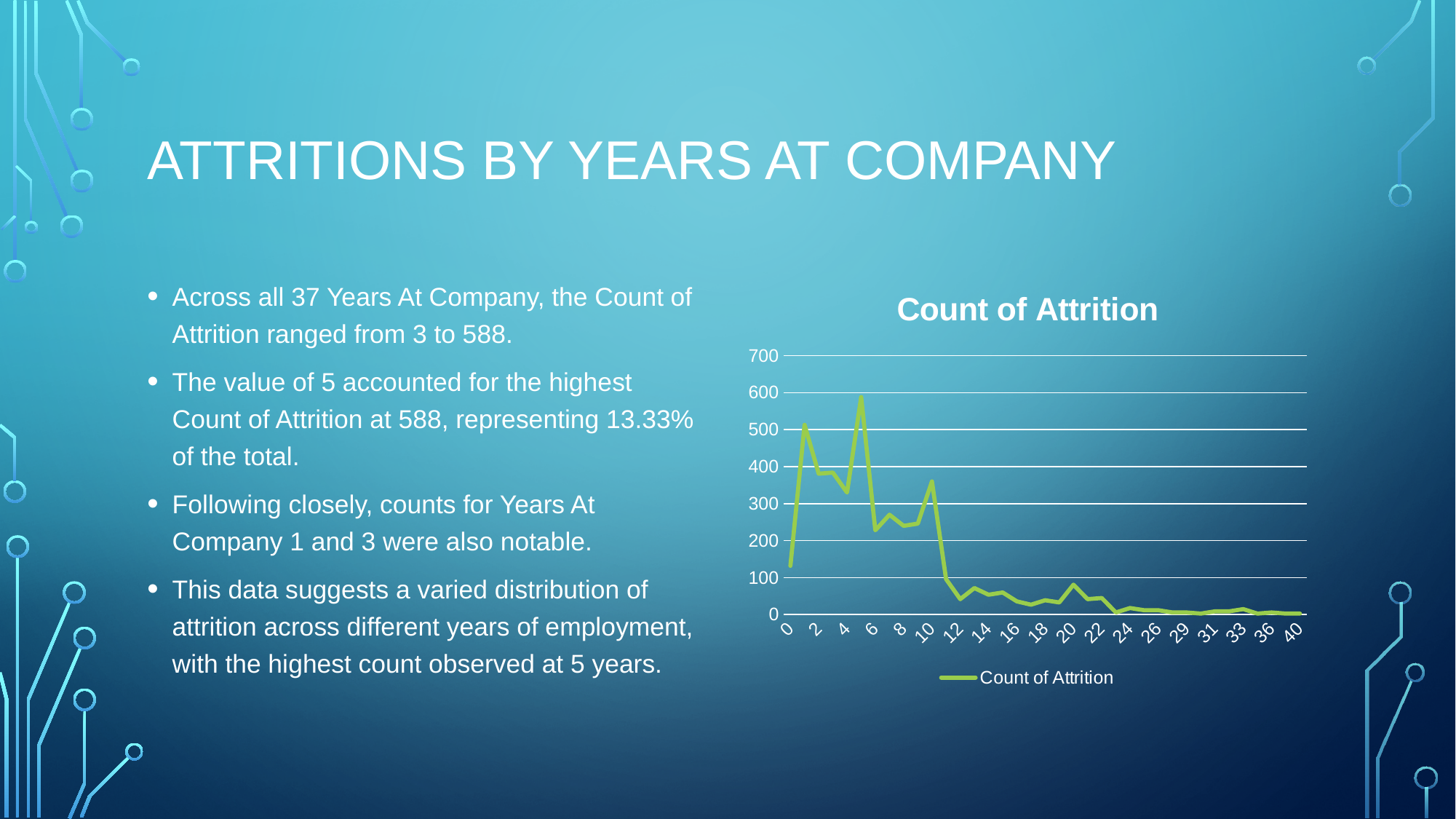

# Attritions by years at company
Across all 37 Years At Company, the Count of Attrition ranged from 3 to 588.
The value of 5 accounted for the highest Count of Attrition at 588, representing 13.33% of the total.
Following closely, counts for Years At Company 1 and 3 were also notable.
This data suggests a varied distribution of attrition across different years of employment, with the highest count observed at 5 years.

### Chart:

| Category | Count of Attrition |
|---|---|
| 0 | 132.0 |
| 1 | 513.0 |
| 2 | 381.0 |
| 3 | 384.0 |
| 4 | 330.0 |
| 5 | 588.0 |
| 6 | 228.0 |
| 7 | 270.0 |
| 8 | 240.0 |
| 9 | 246.0 |
| 10 | 360.0 |
| 11 | 96.0 |
| 12 | 42.0 |
| 13 | 72.0 |
| 14 | 54.0 |
| 15 | 60.0 |
| 16 | 36.0 |
| 17 | 27.0 |
| 18 | 39.0 |
| 19 | 33.0 |
| 20 | 81.0 |
| 21 | 42.0 |
| 22 | 45.0 |
| 23 | 6.0 |
| 24 | 18.0 |
| 25 | 12.0 |
| 26 | 12.0 |
| 27 | 6.0 |
| 29 | 6.0 |
| 30 | 3.0 |
| 31 | 9.0 |
| 32 | 9.0 |
| 33 | 15.0 |
| 34 | 3.0 |
| 36 | 6.0 |
| 37 | 3.0 |
| 40 | 3.0 |